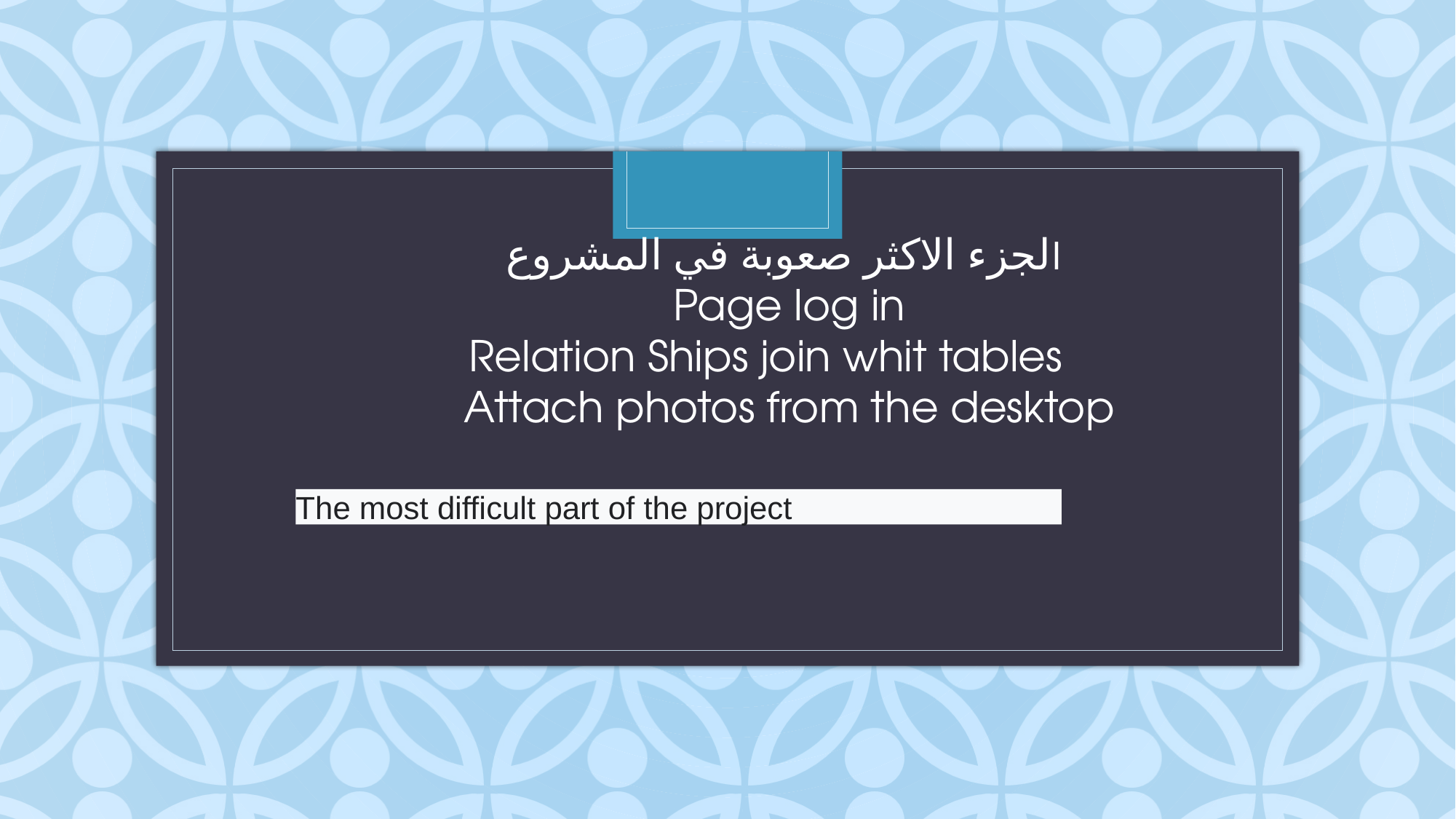

الجزء الاكثر صعوبة في المشروع ‏
Page log in
Relation Ships join whit tables   ‏
Attach photos from the desktop
The most difficult part of the project